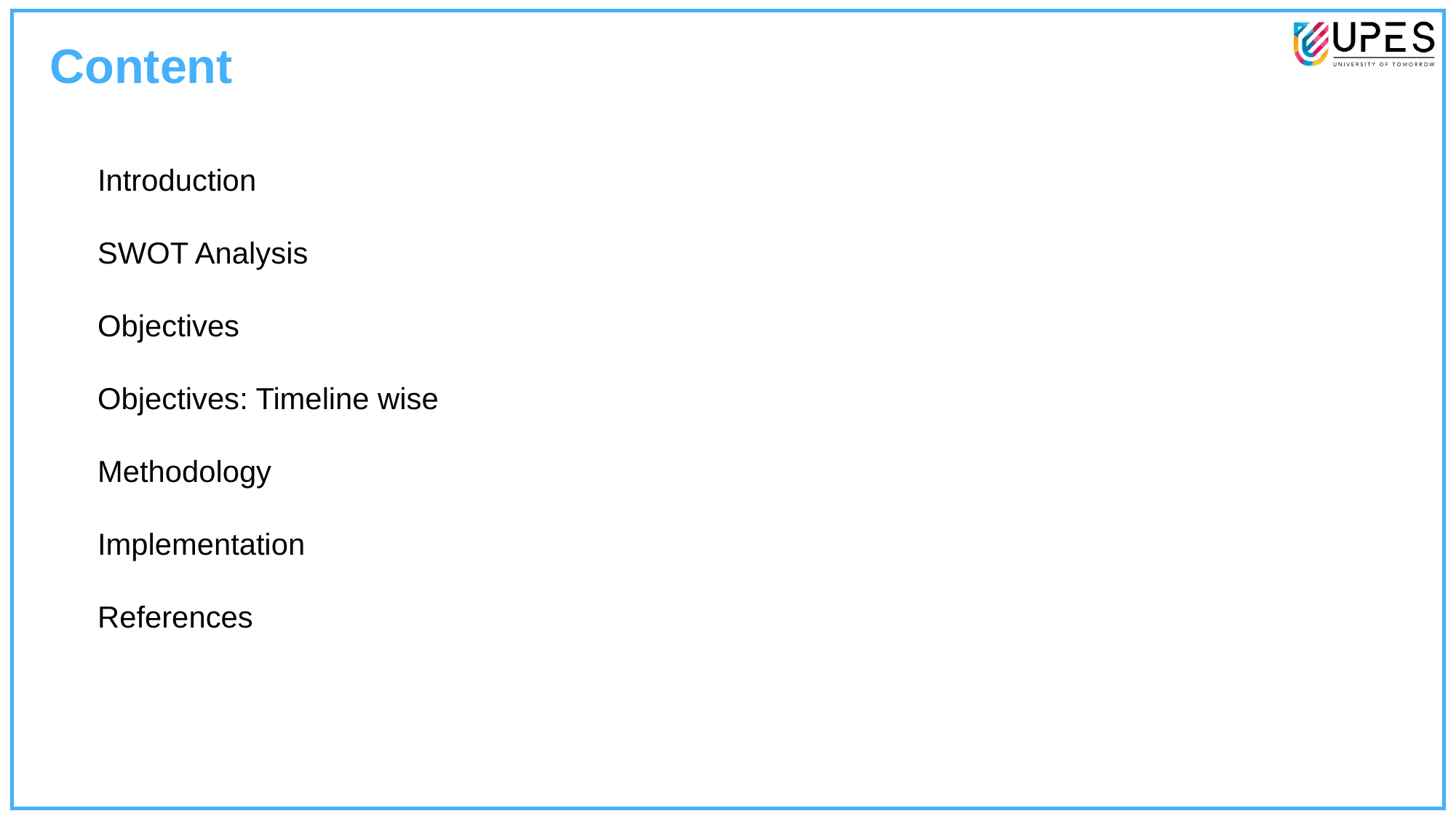

Content
Introduction

SWOT Analysis

Objectives

Objectives: Timeline wise

Methodology

Implementation

References